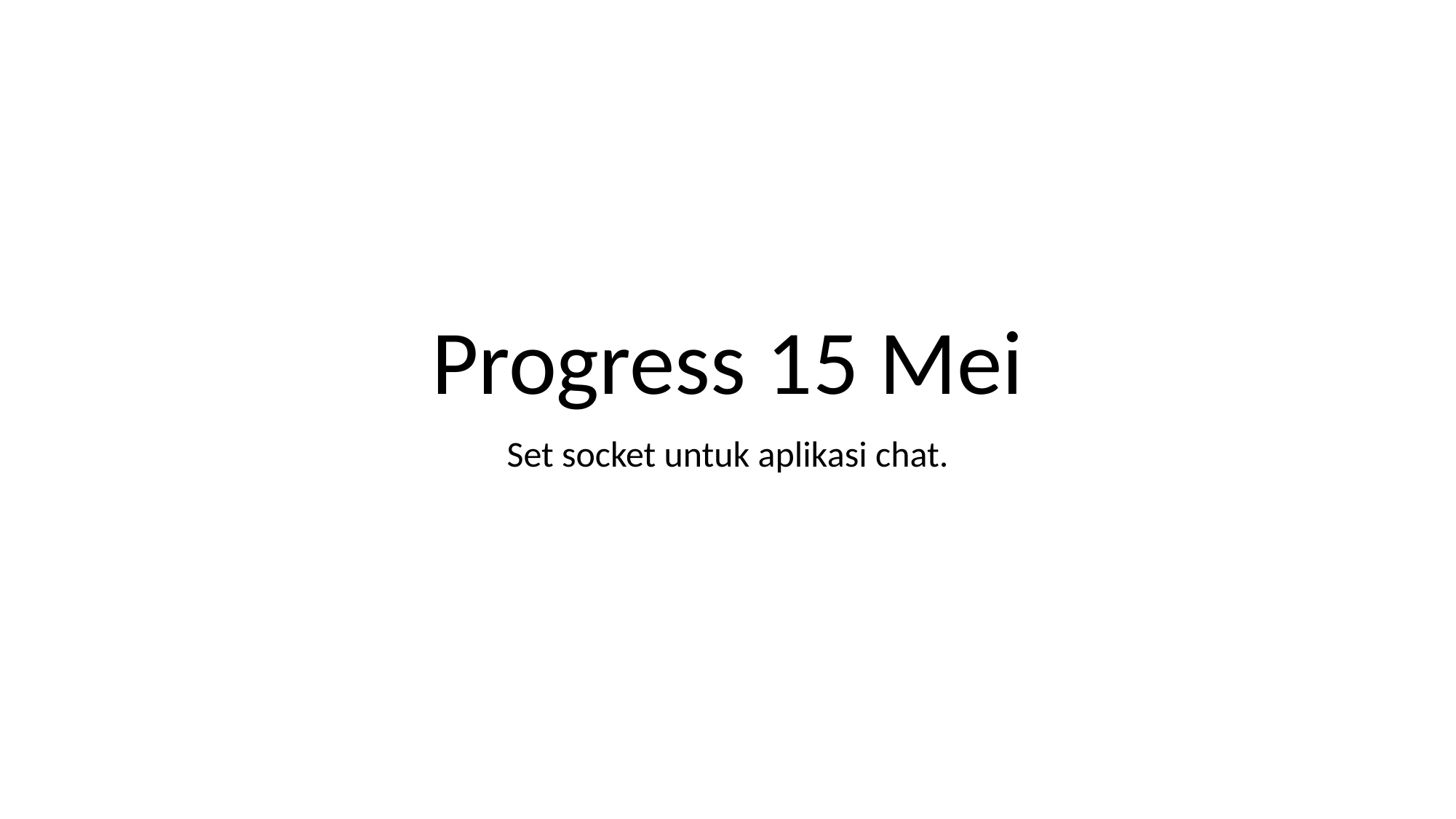

# Progress 15 Mei
Set socket untuk aplikasi chat.